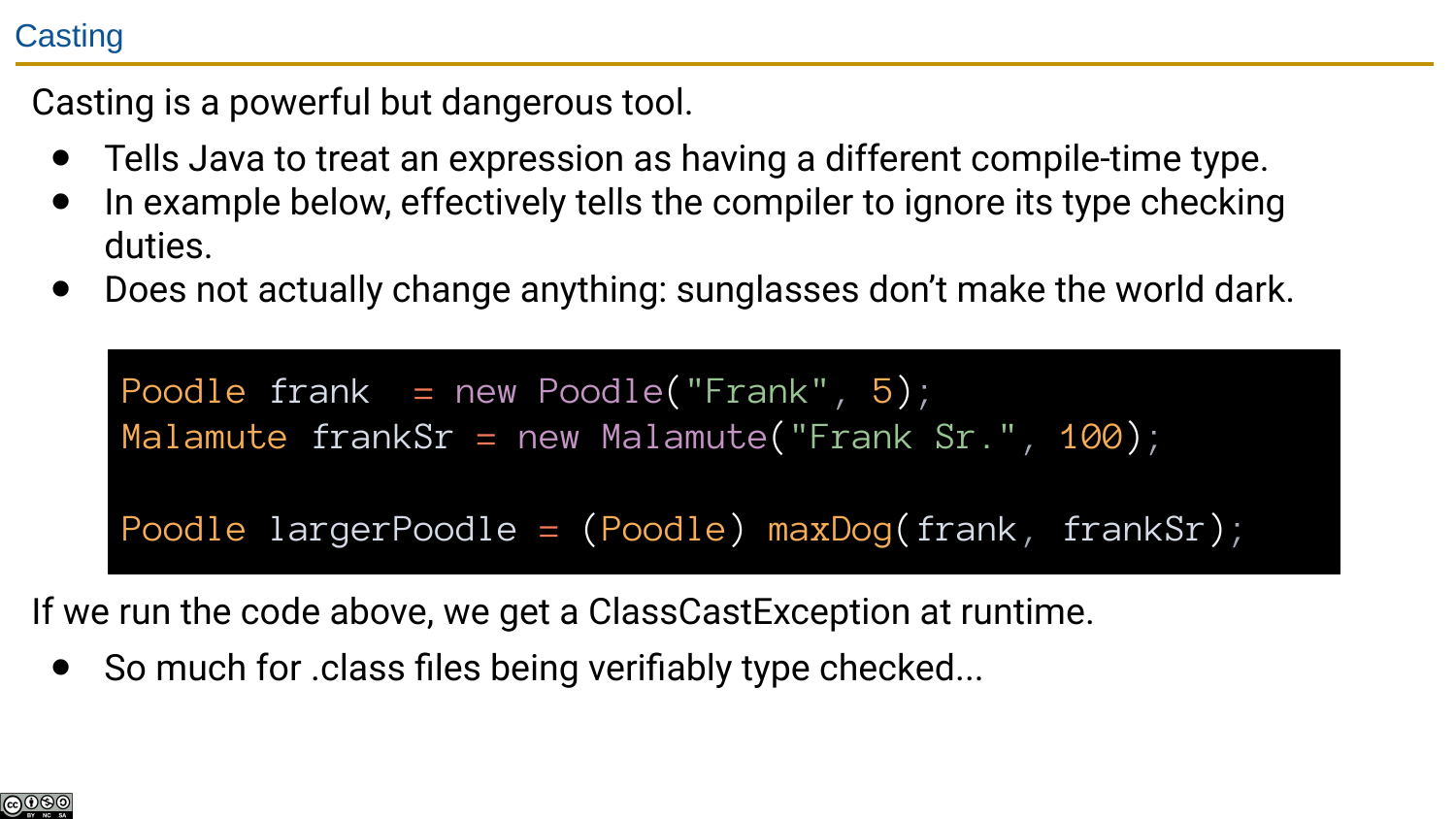

# Casting
Casting is a powerful but dangerous tool.
Tells Java to treat an expression as having a different compile-time type.
In example below, effectively tells the compiler to ignore its type checking duties.
Does not actually change anything: sunglasses don’t make the world dark.

If we run the code above, we get a ClassCastException at runtime.
So much for .class files being verifiably type checked...
Poodle frank  = new Poodle("Frank", 5);
Malamute frankSr = new Malamute("Frank Sr.", 100);

Poodle largerPoodle = (Poodle) maxDog(frank, frankSr);